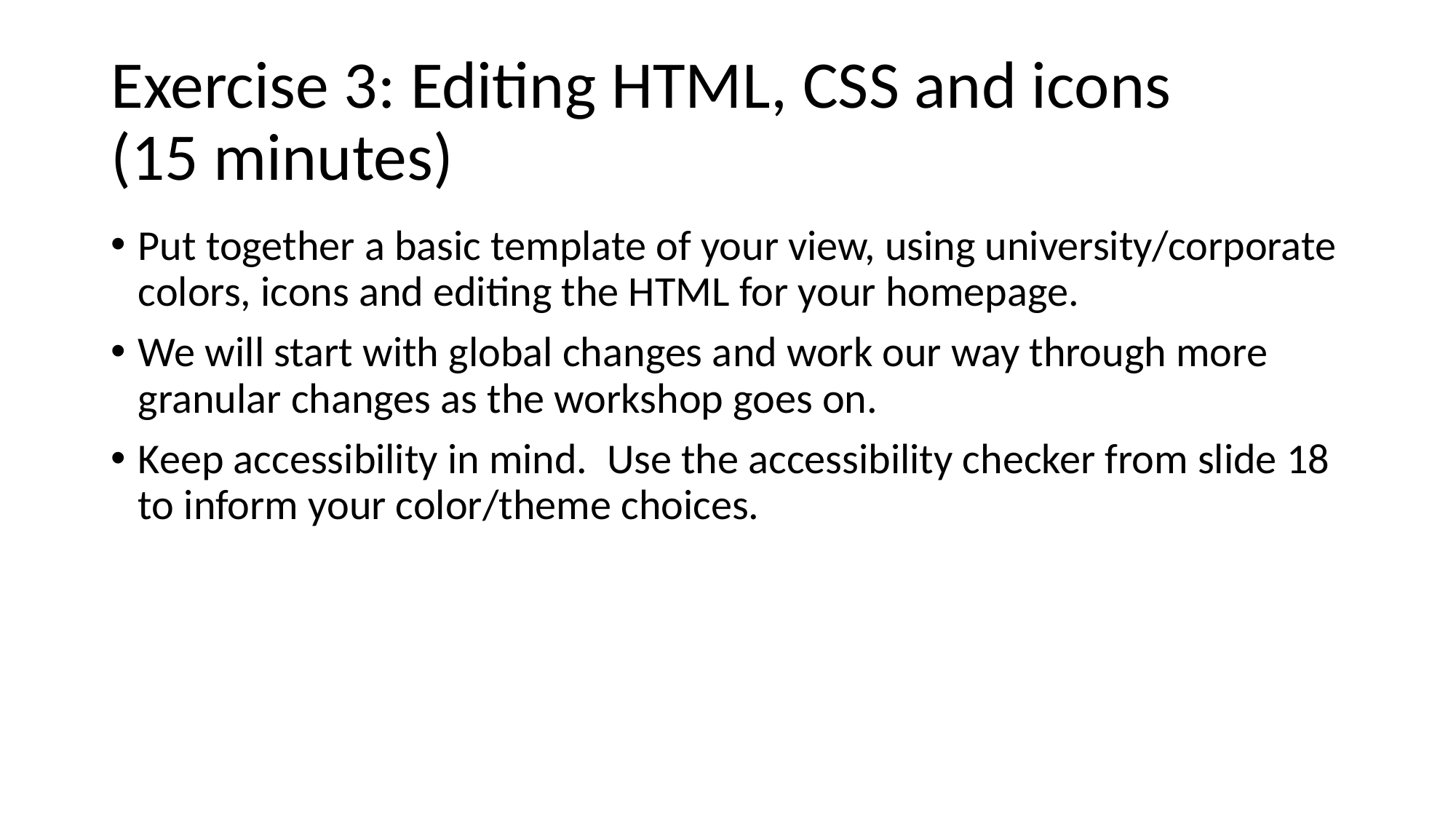

# Exercise 3: Editing HTML, CSS and icons (15 minutes)
Put together a basic template of your view, using university/corporate colors, icons and editing the HTML for your homepage.
We will start with global changes and work our way through more granular changes as the workshop goes on.
Keep accessibility in mind.  Use the accessibility checker from slide 18 to inform your color/theme choices.